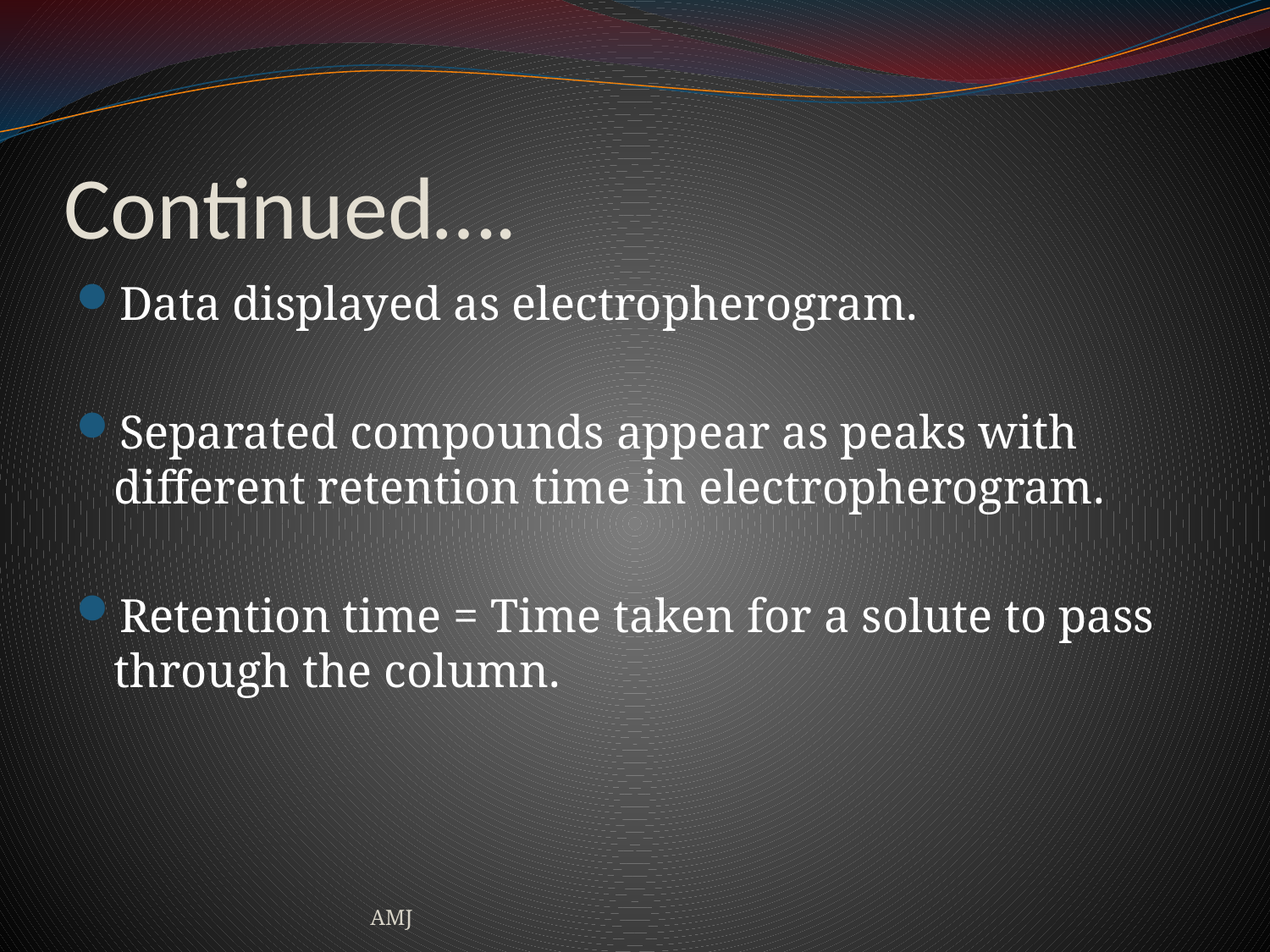

# Continued….
Data displayed as electropherogram.

Separated compounds appear as peaks with different retention time in electropherogram.

Retention time = Time taken for a solute to pass through the column.
AMJ